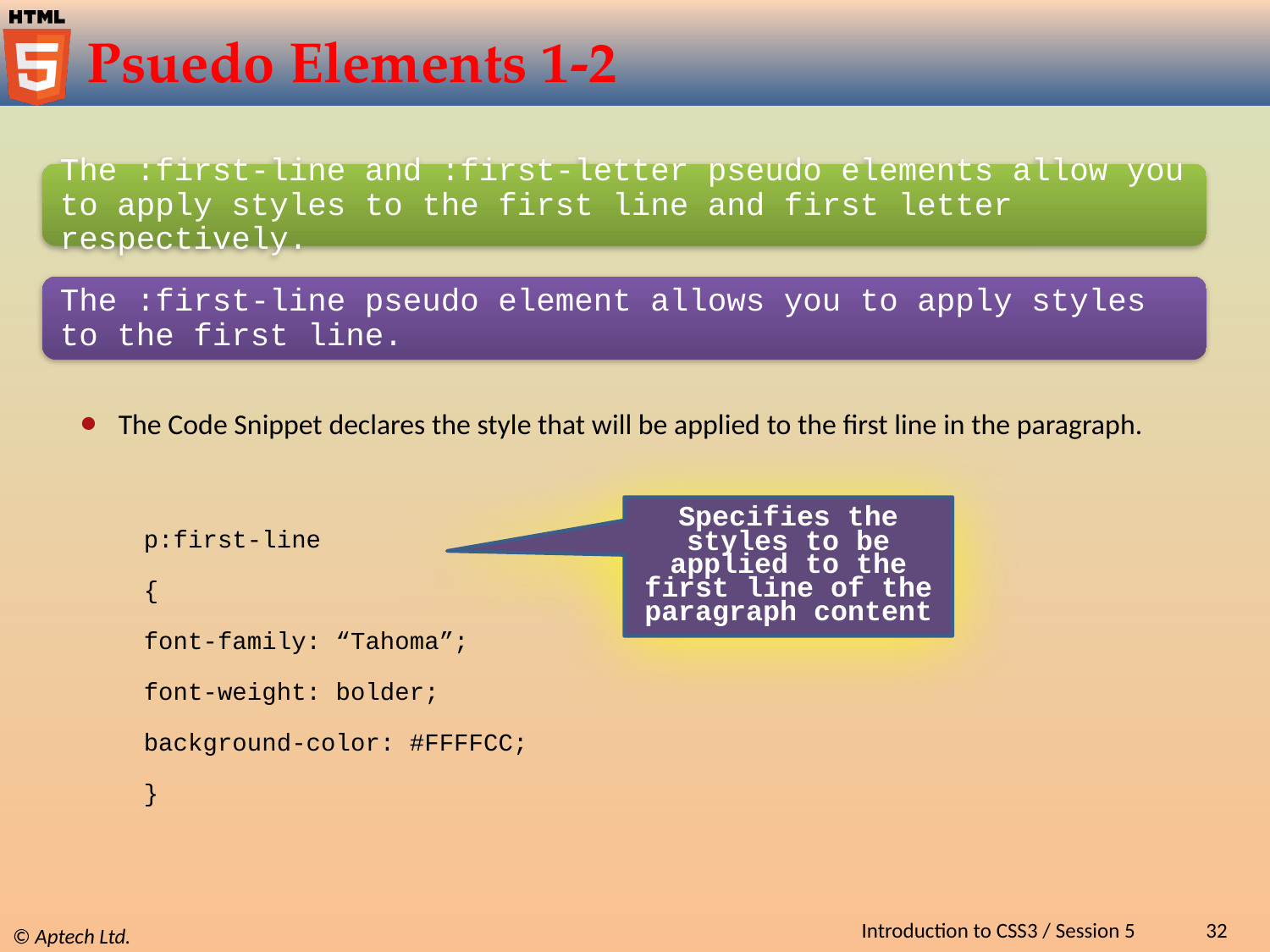

# Psuedo Elements 1-2
The :first-line and :first-letter pseudo elements allow you to apply styles to the first line and first letter respectively.
The :first-line pseudo element allows you to apply styles to the first line.
The Code Snippet declares the style that will be applied to the first line in the paragraph.

p:first-line
{
font-family: “Tahoma”;
font-weight: bolder;
background-color: #FFFFCC;
}

Specifies the styles to be applied to the first line of the paragraph content
Introduction to CSS3 / Session 5
32